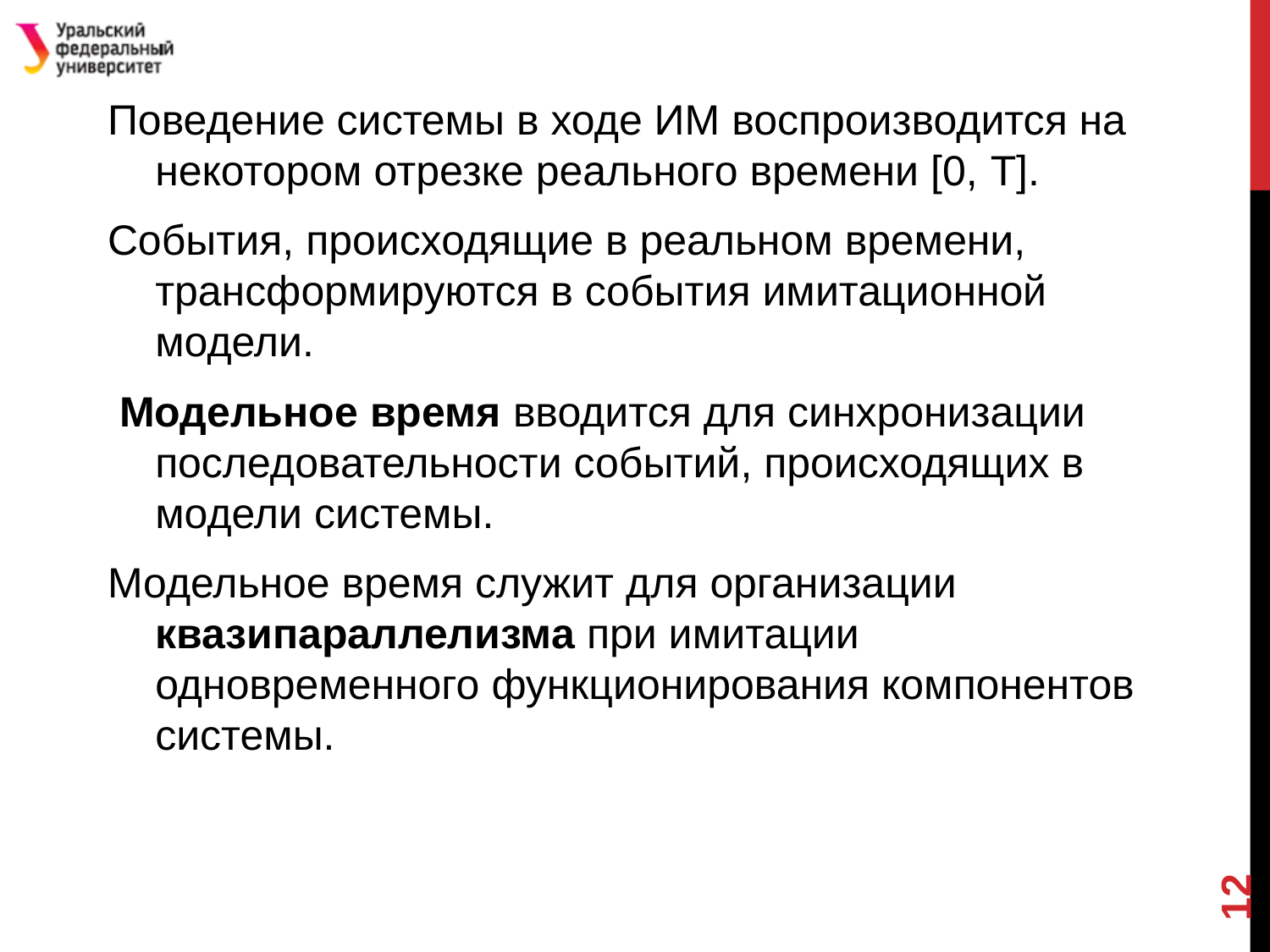

#
Поведение системы в ходе ИМ воспроизводится на некотором отрезке реального времени [0, T].
События, происходящие в реальном времени, трансформируются в события имитационной модели.
 Модельное время вводится для синхронизации последовательности событий, происходящих в модели системы.
Модельное время служит для организации квазипараллелизма при имитации одновременного функционирования компонентов системы.

12